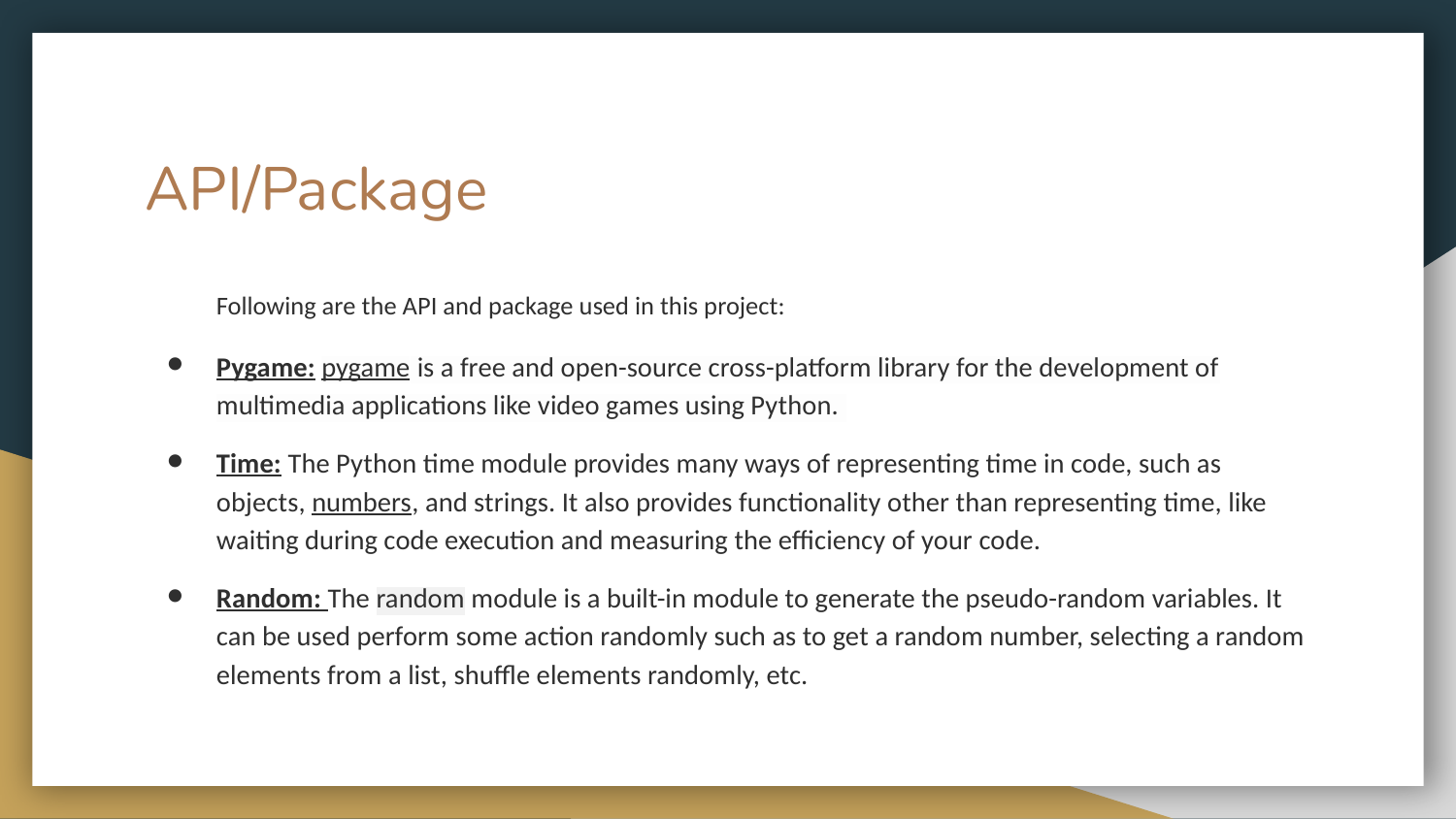

# API/Package
Following are the API and package used in this project:
Pygame: pygame is a free and open-source cross-platform library for the development of multimedia applications like video games using Python.
Time: The Python time module provides many ways of representing time in code, such as objects, numbers, and strings. It also provides functionality other than representing time, like waiting during code execution and measuring the efficiency of your code.
Random: The random module is a built-in module to generate the pseudo-random variables. It can be used perform some action randomly such as to get a random number, selecting a random elements from a list, shuffle elements randomly, etc.